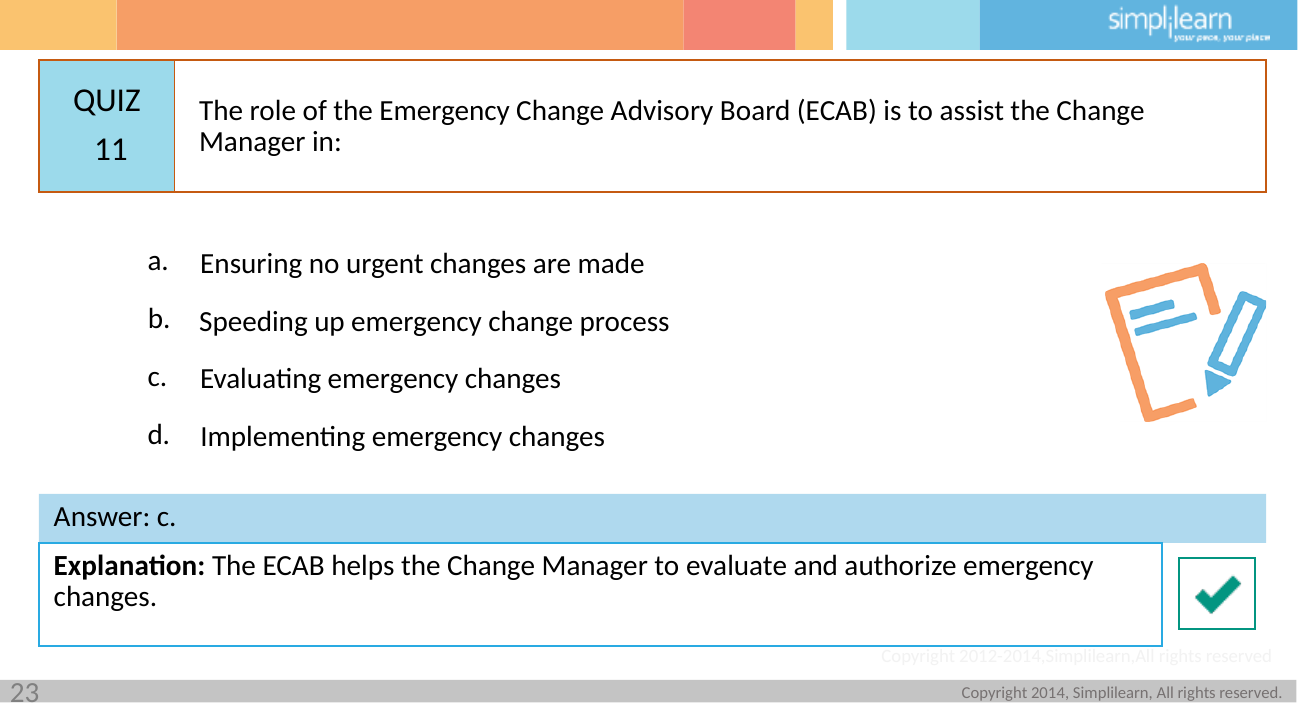

The role of the Emergency Change Advisory Board (ECAB) is to assist the Change Manager in:
11
Ensuring no urgent changes are made
Speeding up emergency change process
Evaluating emergency changes
Implementing emergency changes
Answer: c.
Explanation: The ECAB helps the Change Manager to evaluate and authorize emergency changes.